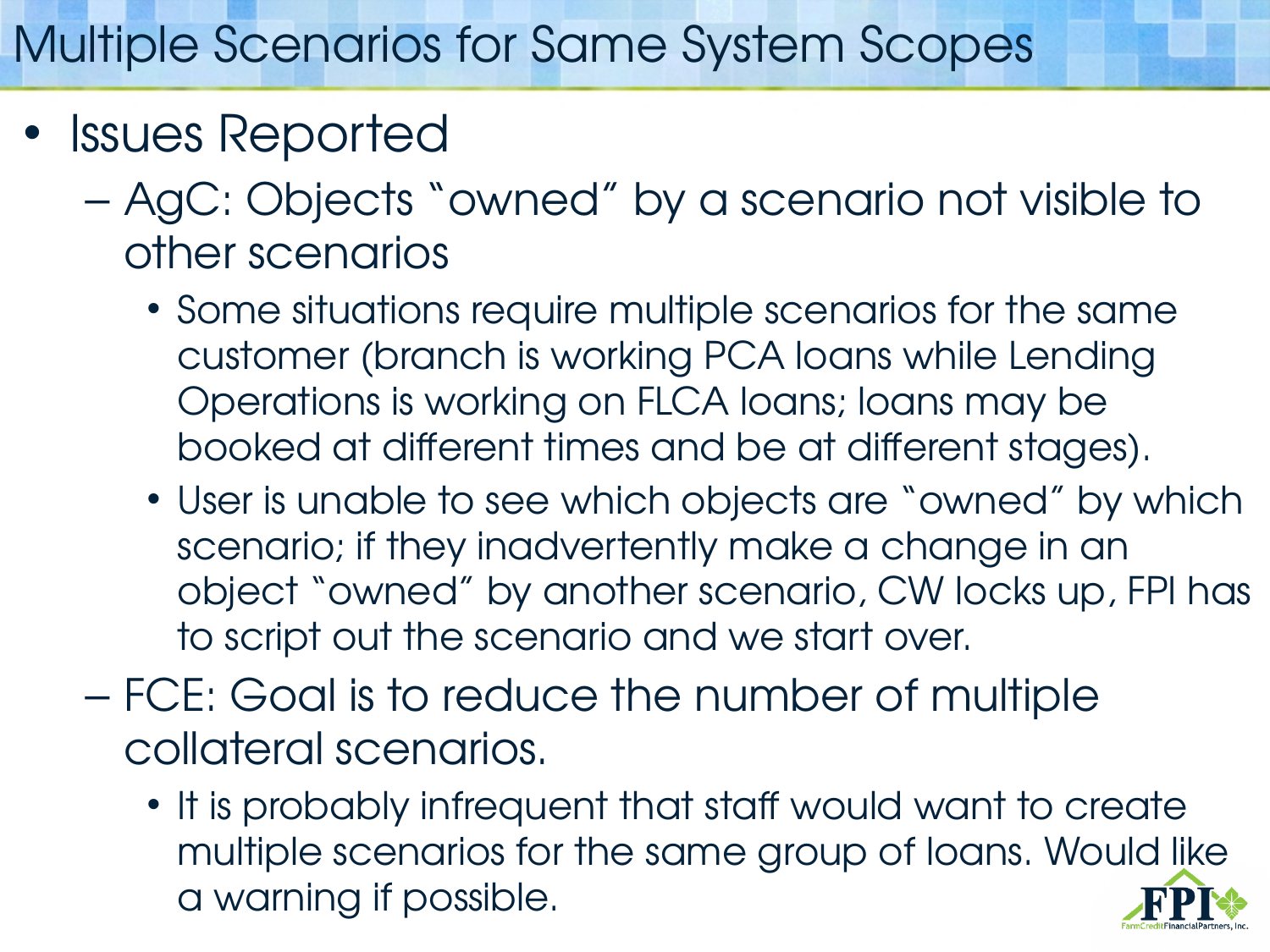

# Multiple Scenarios for Same System Scopes
Issues Reported
AgC: Objects “owned” by a scenario not visible to other scenarios
Some situations require multiple scenarios for the same customer (branch is working PCA loans while Lending Operations is working on FLCA loans; loans may be booked at different times and be at different stages).
User is unable to see which objects are “owned” by which scenario; if they inadvertently make a change in an object “owned” by another scenario, CW locks up, FPI has to script out the scenario and we start over.
FCE: Goal is to reduce the number of multiple collateral scenarios.
It is probably infrequent that staff would want to create multiple scenarios for the same group of loans. Would like a warning if possible.